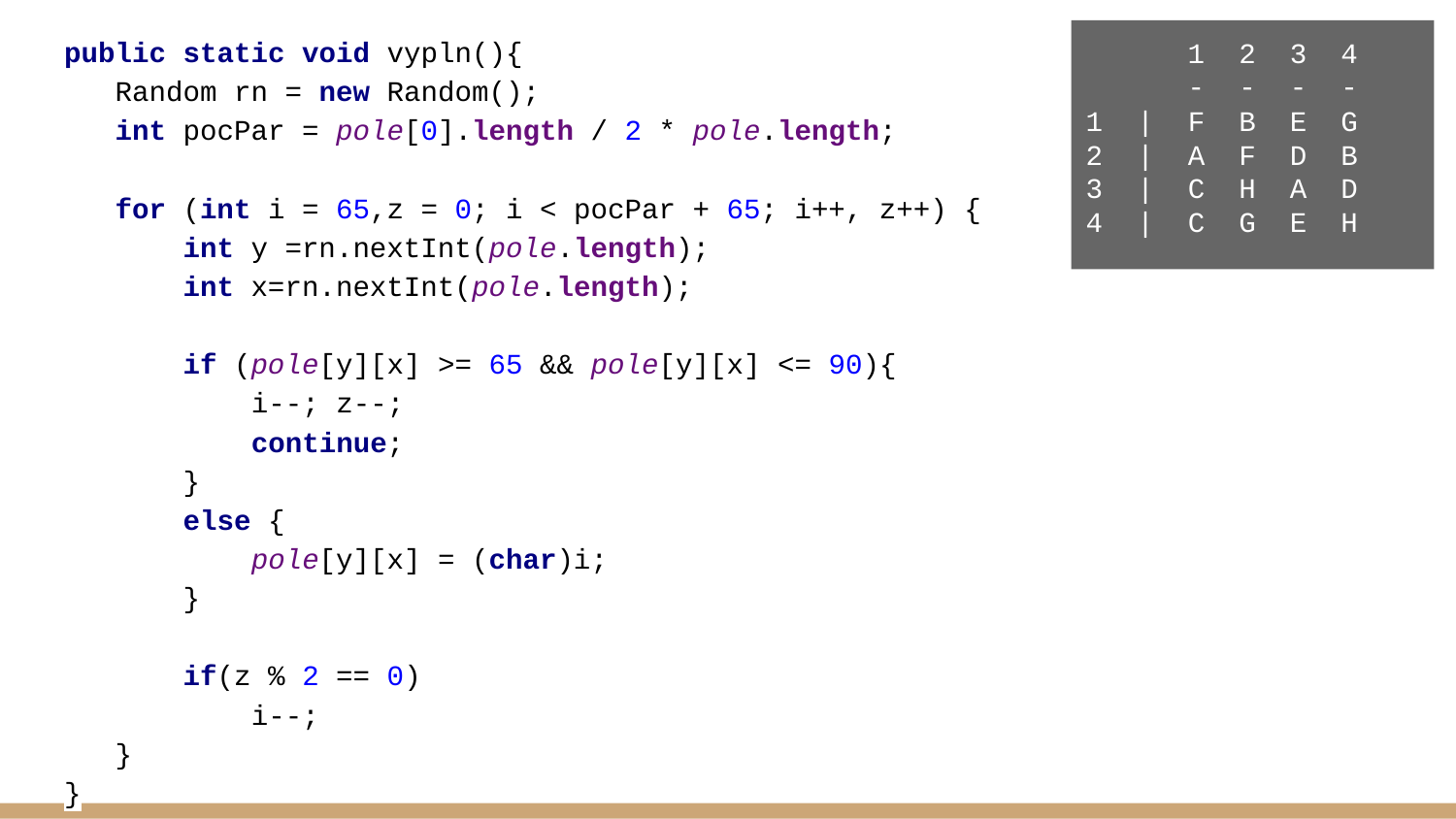

public static void vypln(){
   Random rn = new Random();
   int pocPar = pole[0].length / 2 * pole.length;

   for (int i = 65,z = 0; i < pocPar + 65; i++, z++) {
       int y =rn.nextInt(pole.length);
       int x=rn.nextInt(pole.length);

       if (pole[y][x] >= 65 && pole[y][x] <= 90){
           i--; z--;
           continue;
       }
       else {
           pole[y][x] = (char)i;
       }

       if(z % 2 == 0)
           i--;
   }
}

      1  2  3  4
      -  -  -  -
1  |  F  B  E  G
2  |  A  F  D  B
3  |  C  H  A  D
4  |  C  G  E  H